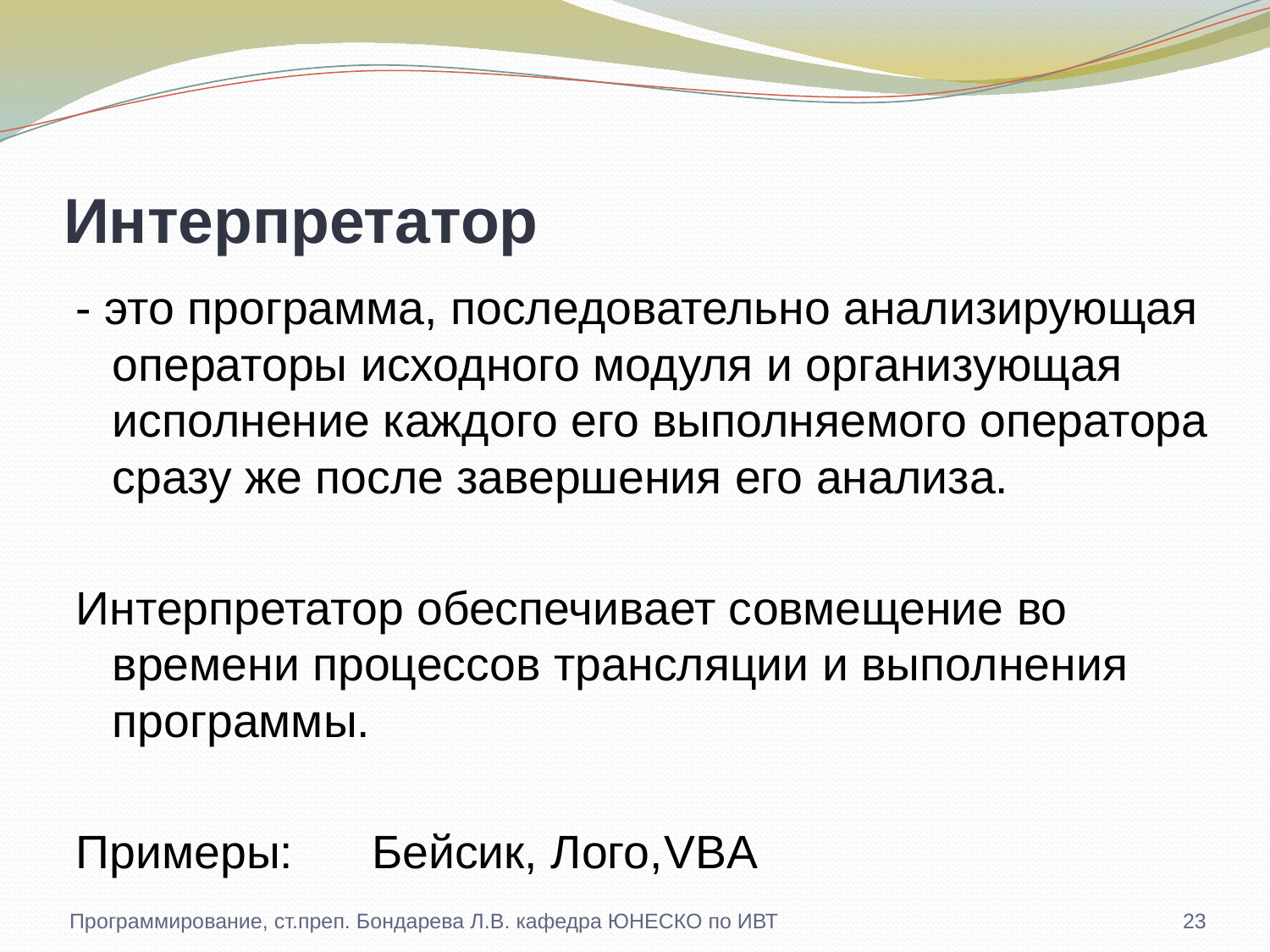

# Интерпретатор

- это программа, последовательно анализирующая операторы исходного модуля и организующая исполнение каждого его выполняемого оператора сразу же после завершения его анализа.

Интерпретатор обеспечивает совмещение во времени процессов трансляции и выполнения программы.

Примеры:      Бейсик, Лого,VBA

Программирование, ст.преп. Бондарева Л.В. кафедра ЮНЕСКО по ИВТ
23